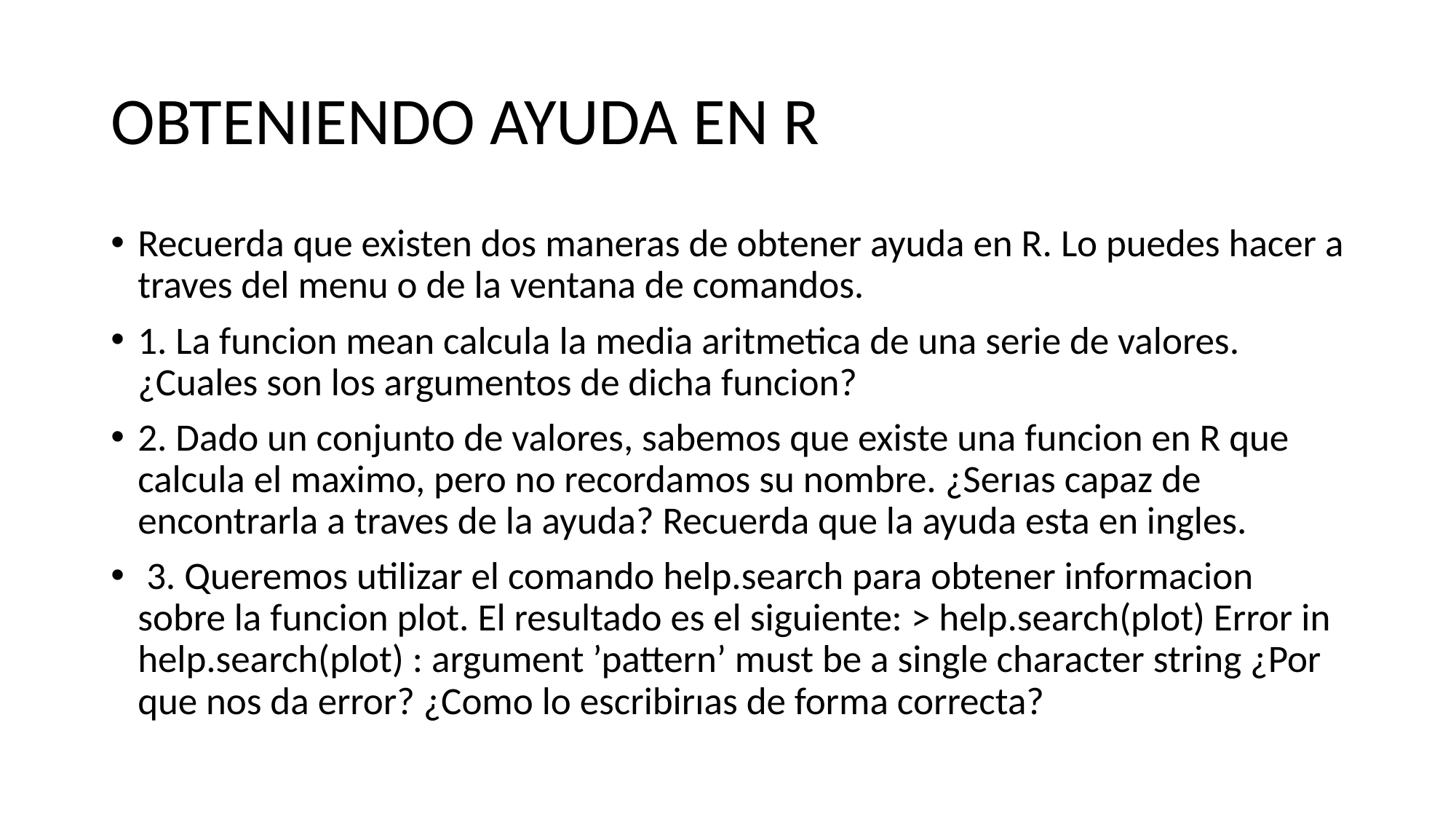

# OBTENIENDO AYUDA EN R
Recuerda que existen dos maneras de obtener ayuda en R. Lo puedes hacer a traves del menu o de la ventana de comandos.
1. La funcion mean calcula la media aritmetica de una serie de valores. ¿Cuales son los argumentos de dicha funcion?
2. Dado un conjunto de valores, sabemos que existe una funcion en R que calcula el maximo, pero no recordamos su nombre. ¿Serıas capaz de encontrarla a traves de la ayuda? Recuerda que la ayuda esta en ingles.
 3. Queremos utilizar el comando help.search para obtener informacion sobre la funcion plot. El resultado es el siguiente: > help.search(plot) Error in help.search(plot) : argument ’pattern’ must be a single character string ¿Por que nos da error? ¿Como lo escribirıas de forma correcta?